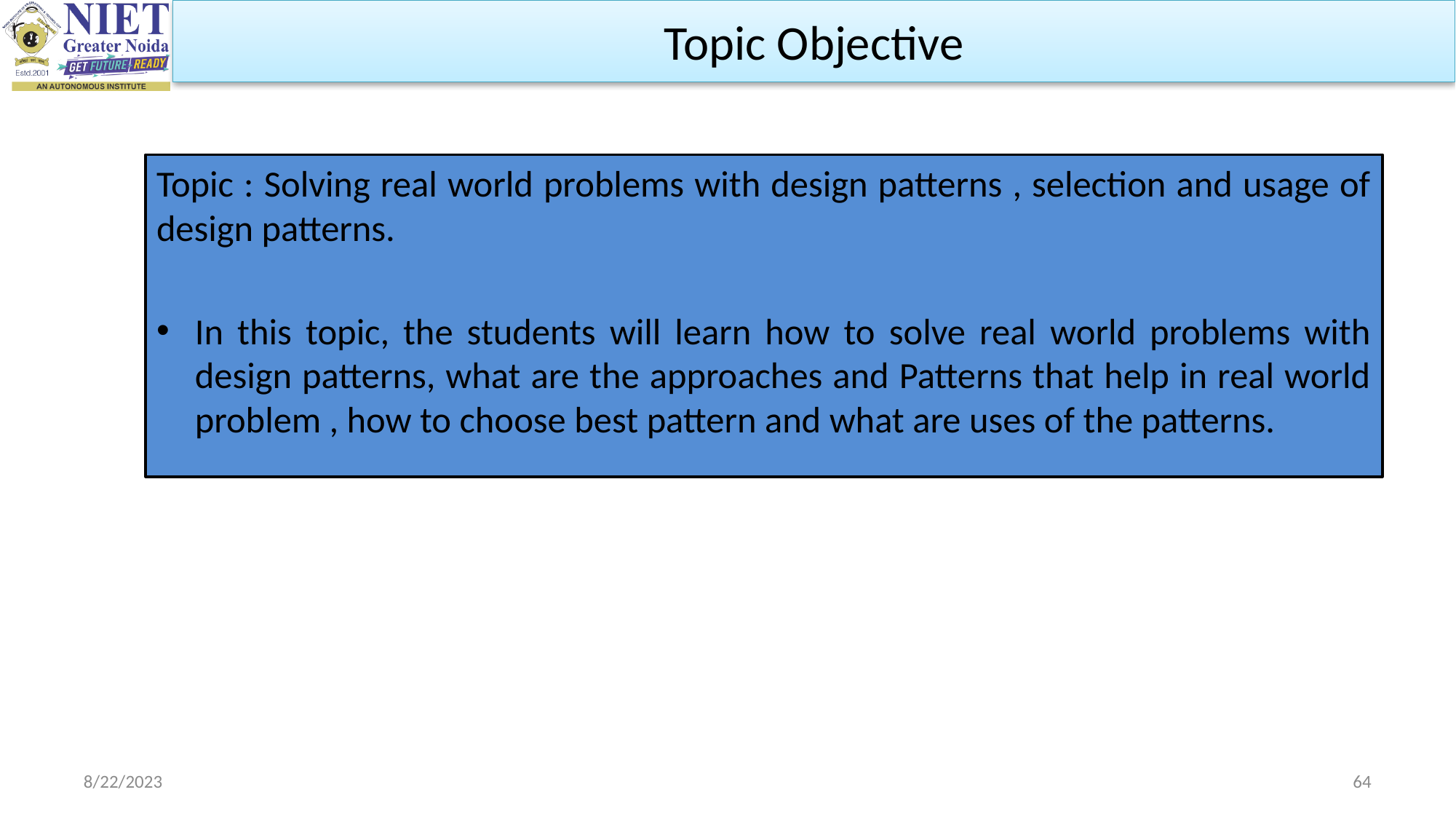

Topic Objective
Topic : Solving real world problems with design patterns , selection and usage of design patterns.

In this topic, the students will learn how to solve real world problems with design patterns, what are the approaches and Patterns that help in real world problem , how to choose best pattern and what are uses of the patterns.
8/22/2023
64